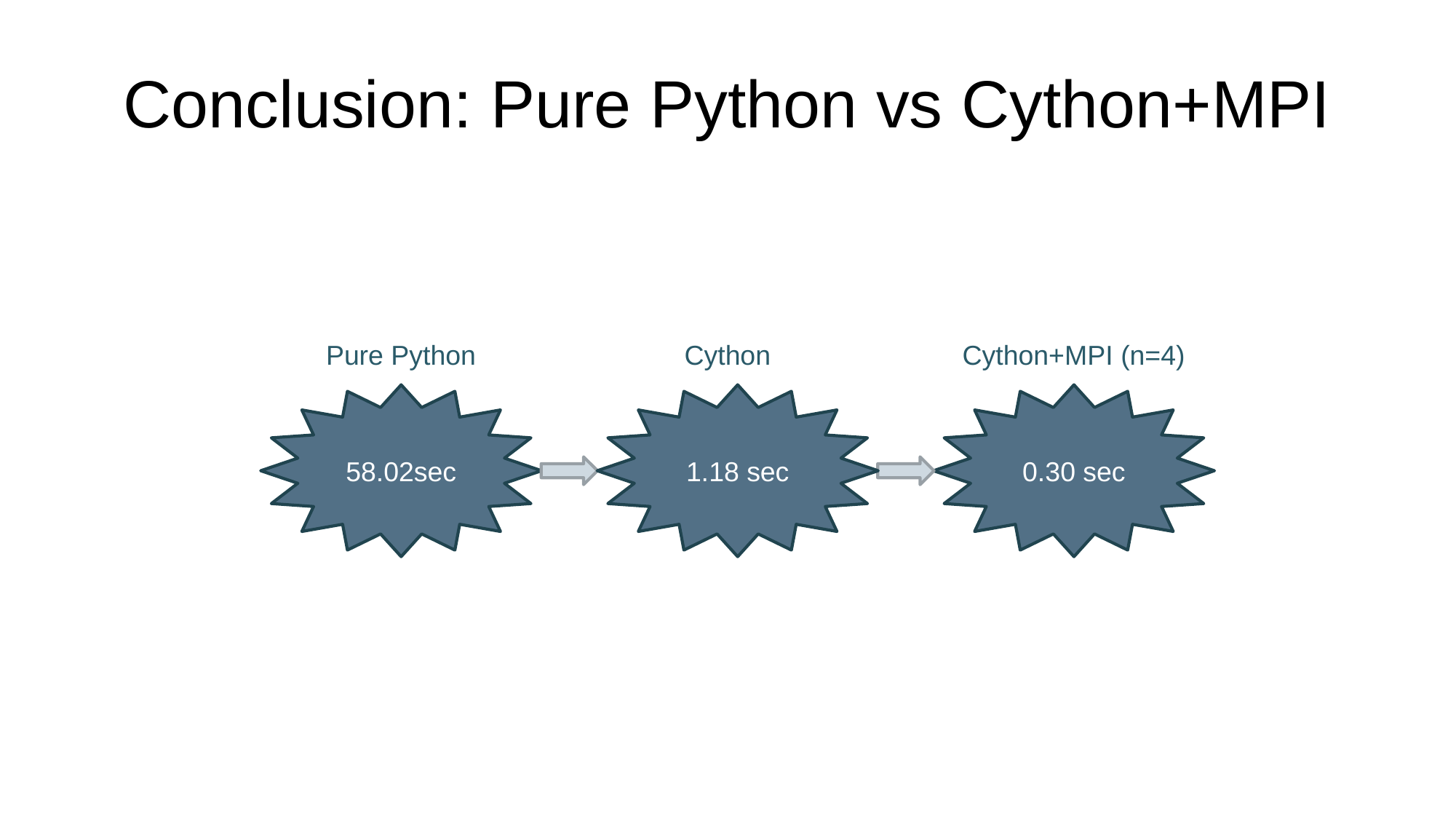

# Conclusion: Pure Python vs Cython+MPI
Pure Python
58.02sec
Cython
1.18 sec
Cython+MPI (n=4)
0.30 sec